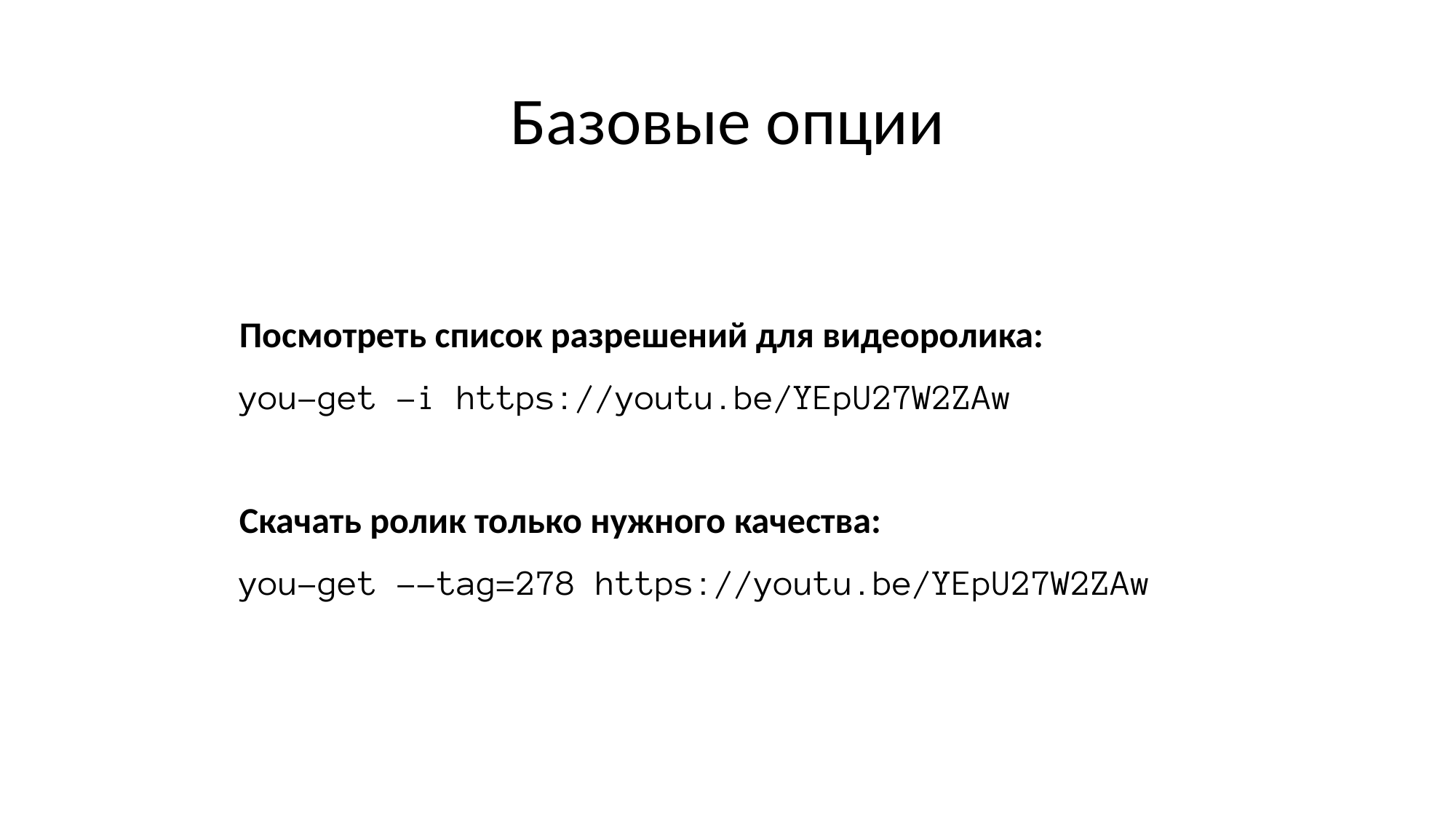

# Базовые опции
Посмотреть список разрешений для видеоролика:
you-get -i https://youtu.be/YEpU27W2ZAw

Скачать ролик только нужного качества:
you-get --tag=278 https://youtu.be/YEpU27W2ZAw